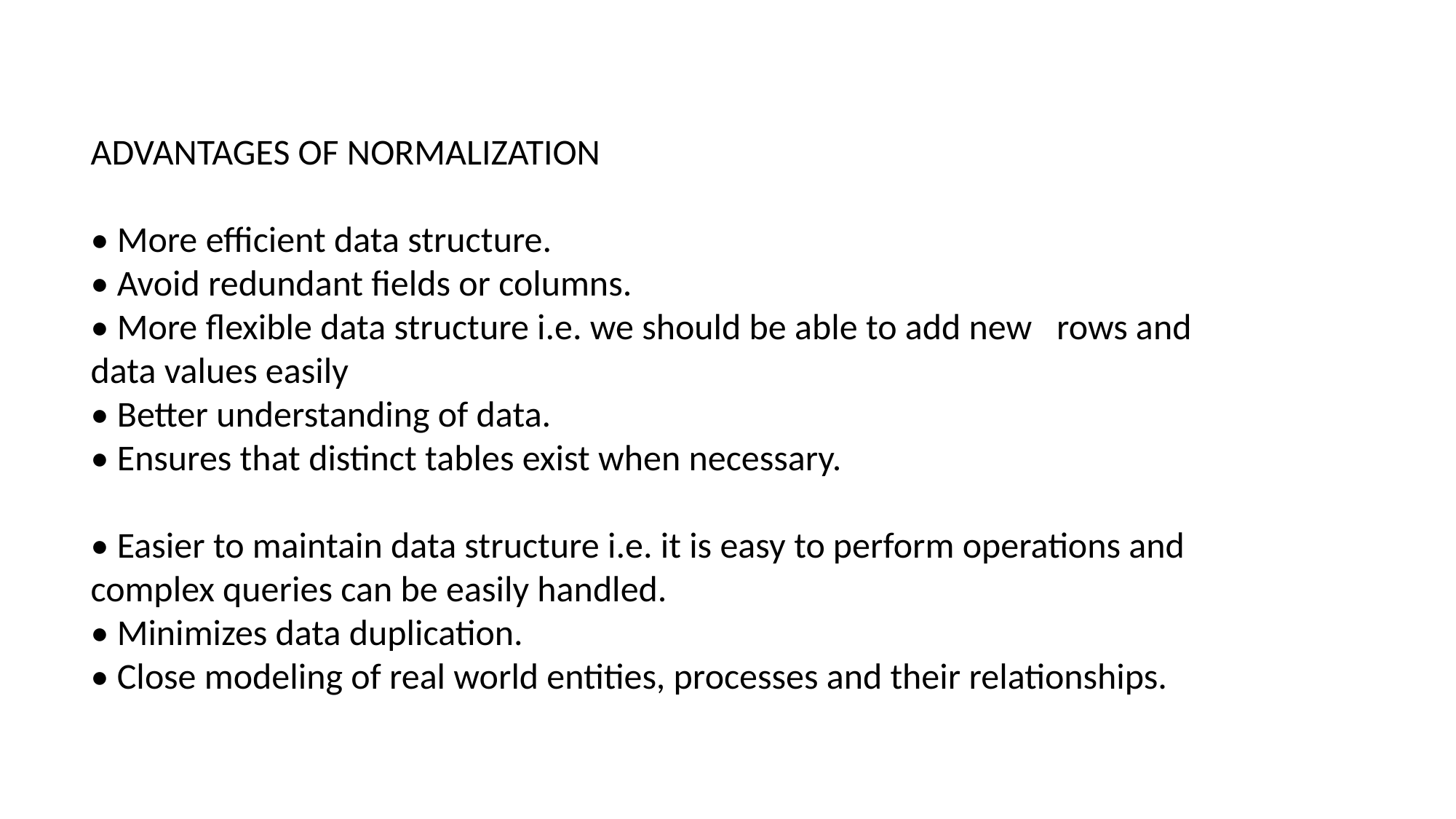

ADVANTAGES OF NORMALIZATION

• More efficient data structure.
• Avoid redundant fields or columns.
• More flexible data structure i.e. we should be able to add new   rows and data values easily
• Better understanding of data.
• Ensures that distinct tables exist when necessary.

• Easier to maintain data structure i.e. it is easy to perform operations and complex queries can be easily handled.
• Minimizes data duplication.
• Close modeling of real world entities, processes and their relationships.